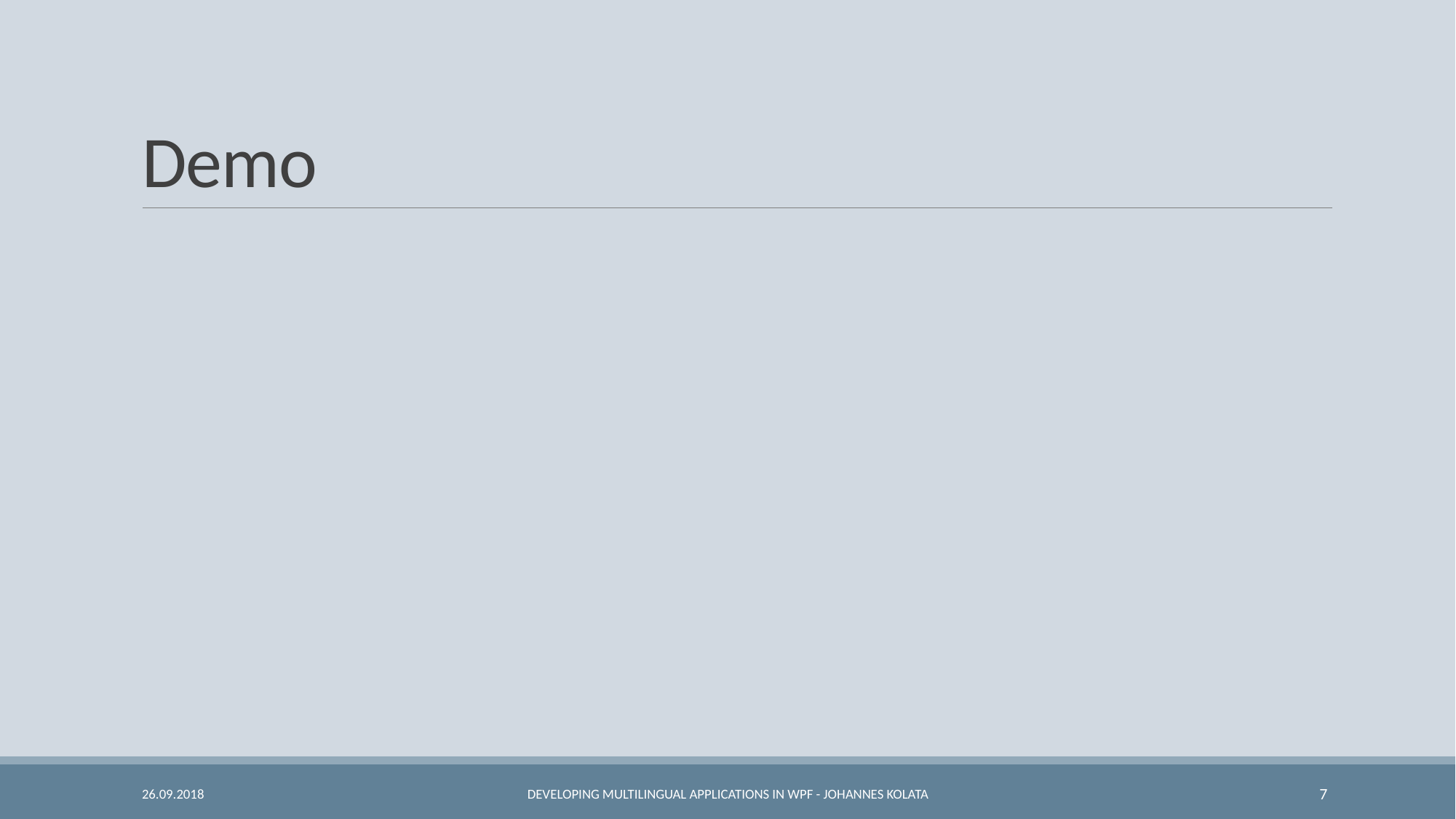

# Demo
26.09.2018
Developing Multilingual Applications in WPF - Johannes Kolata
7